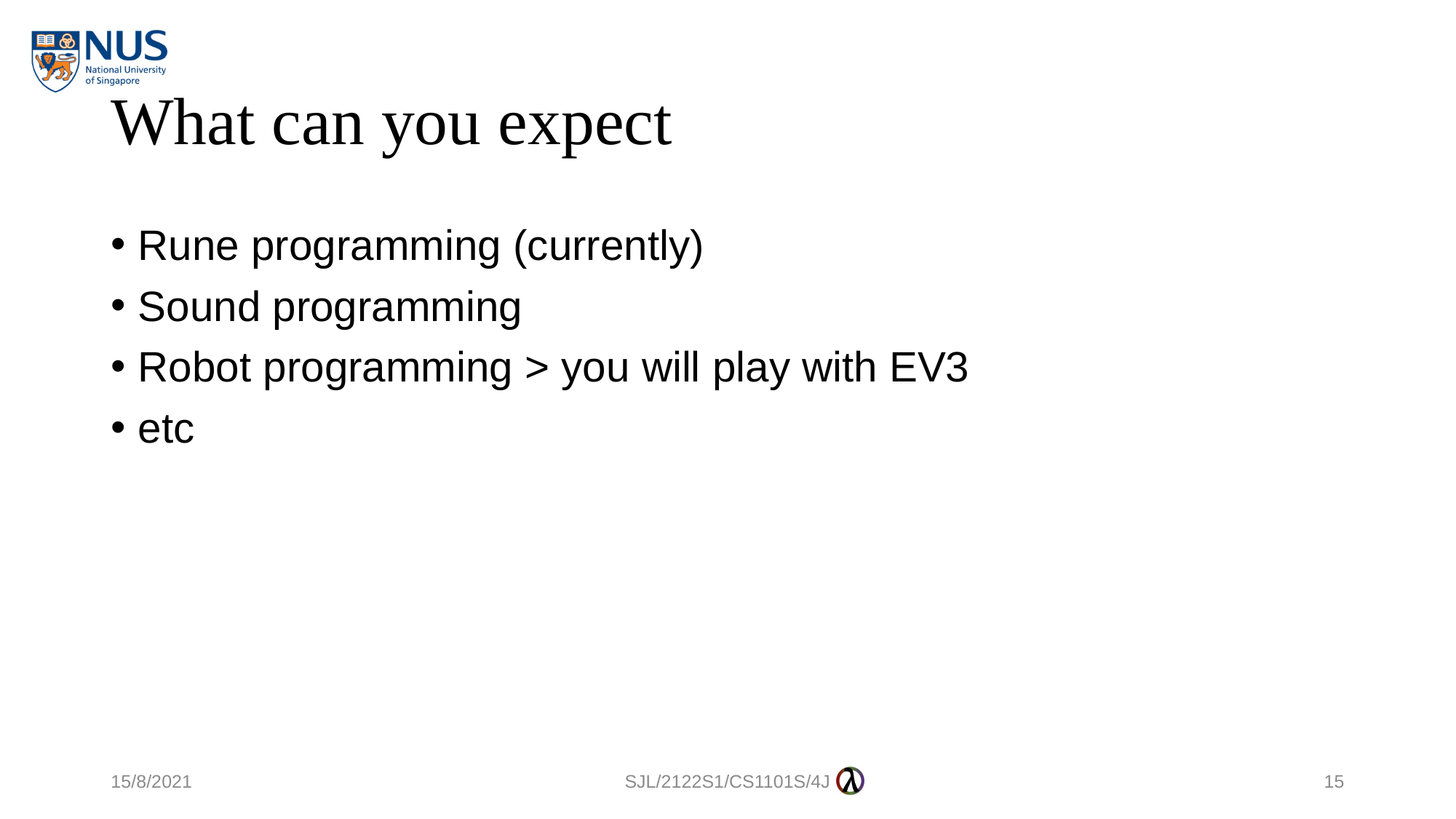

# What can you expect
Rune programming (currently)
Sound programming
Robot programming > you will play with EV3
etc
15/8/2021
SJL/2122S1/CS1101S/4J
15